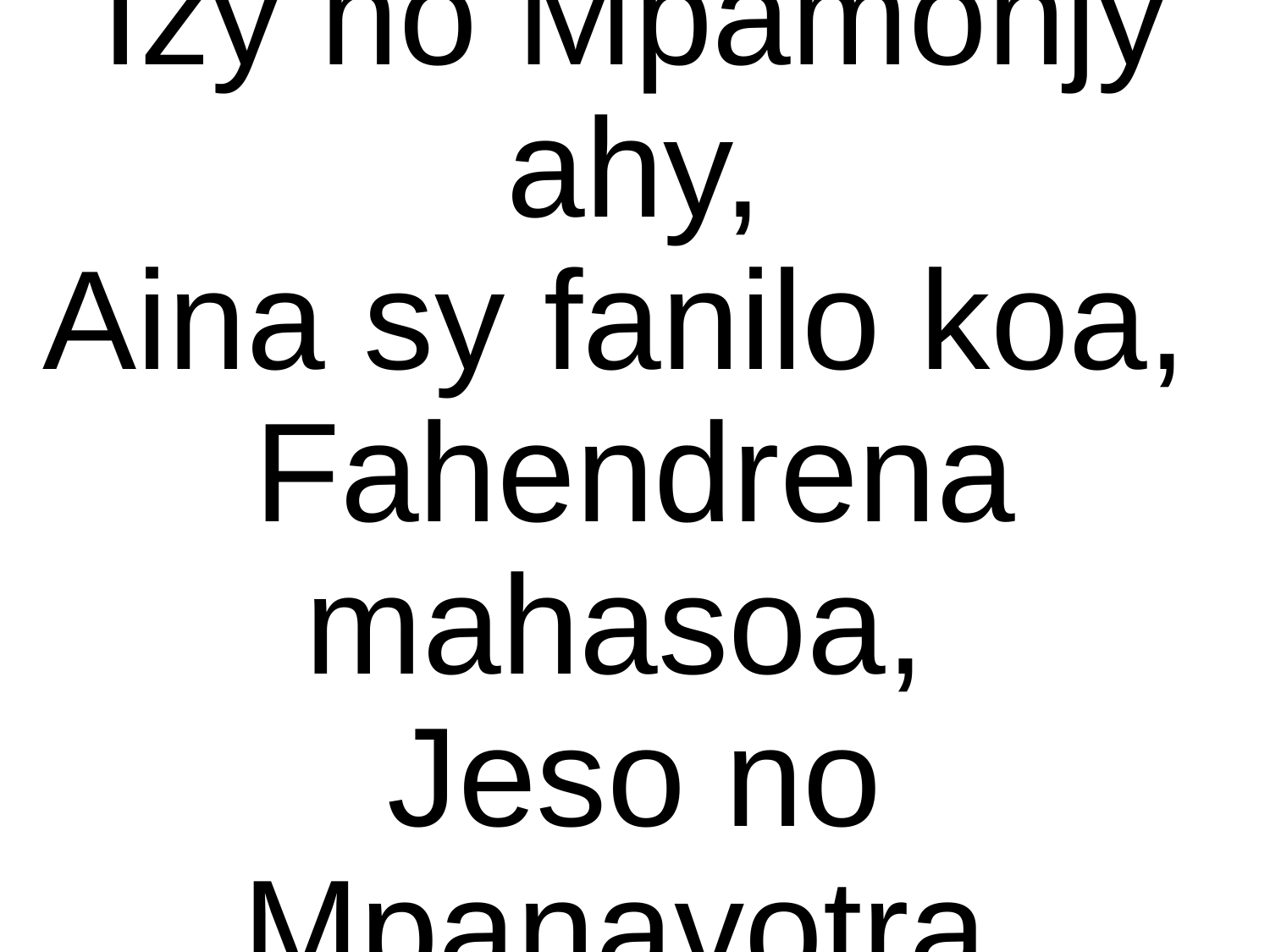

Izy no Mpamonjy ahy,
Aina sy fanilo koa,
Fahendrena mahasoa,
Jeso no Mpanavotra.